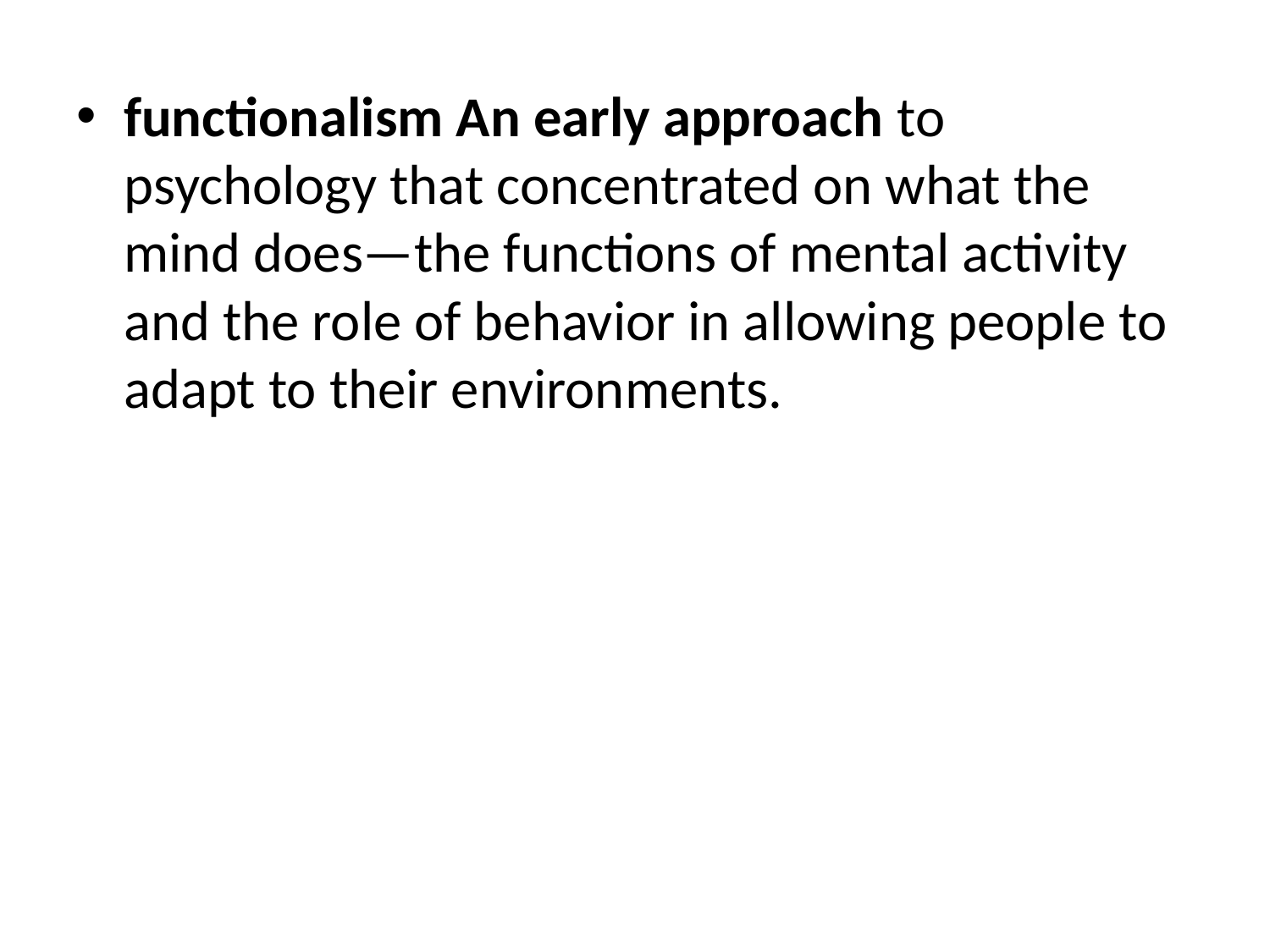

functionalism An early approach to psychology that concentrated on what the mind does—the functions of mental activity and the role of behavior in allowing people to adapt to their environments.